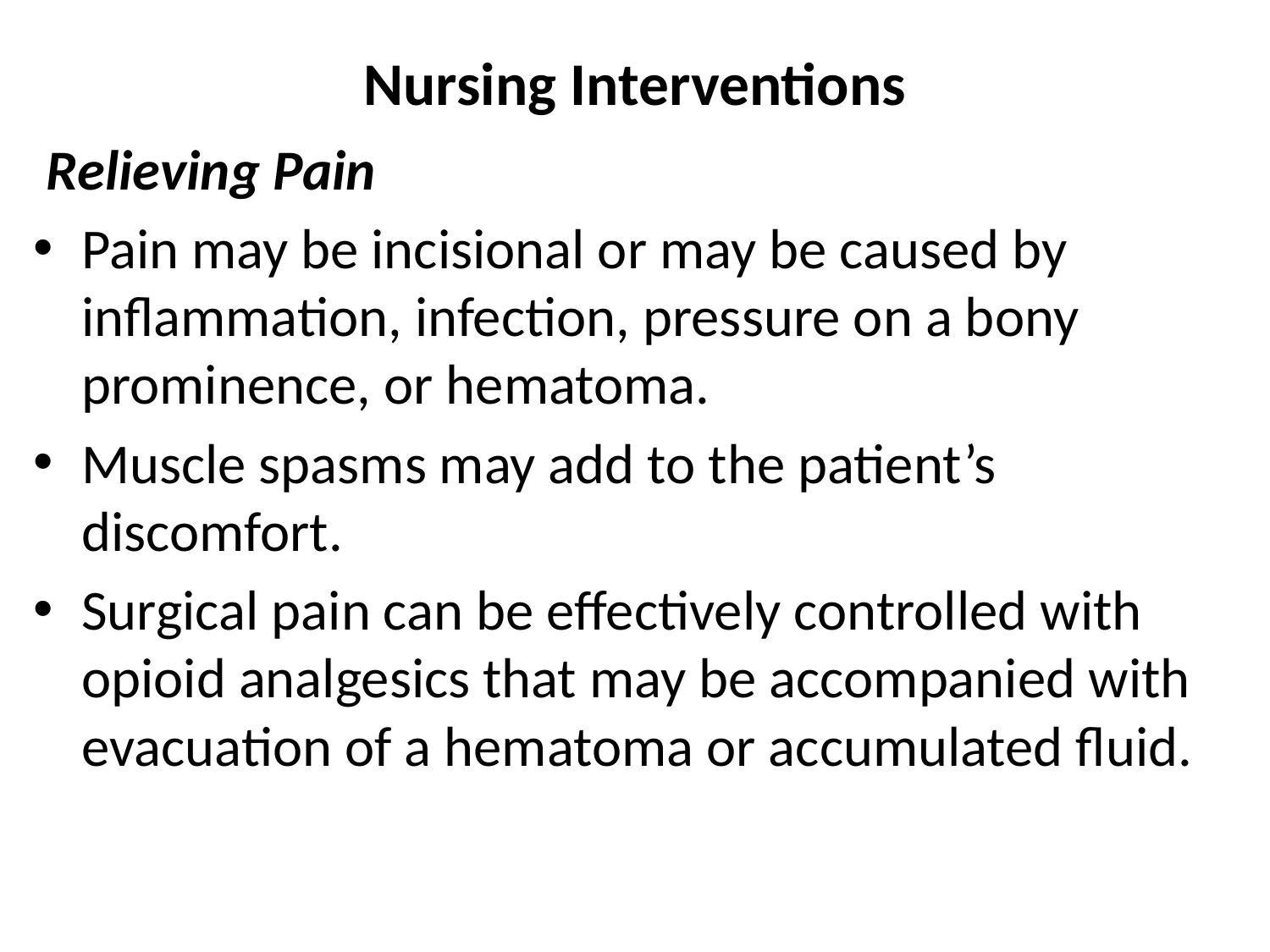

# Nursing Interventions
 Relieving Pain
Pain may be incisional or may be caused by inflammation, infection, pressure on a bony prominence, or hematoma.
Muscle spasms may add to the patient’s discomfort.
Surgical pain can be effectively controlled with opioid analgesics that may be accompanied with evacuation of a hematoma or accumulated fluid.